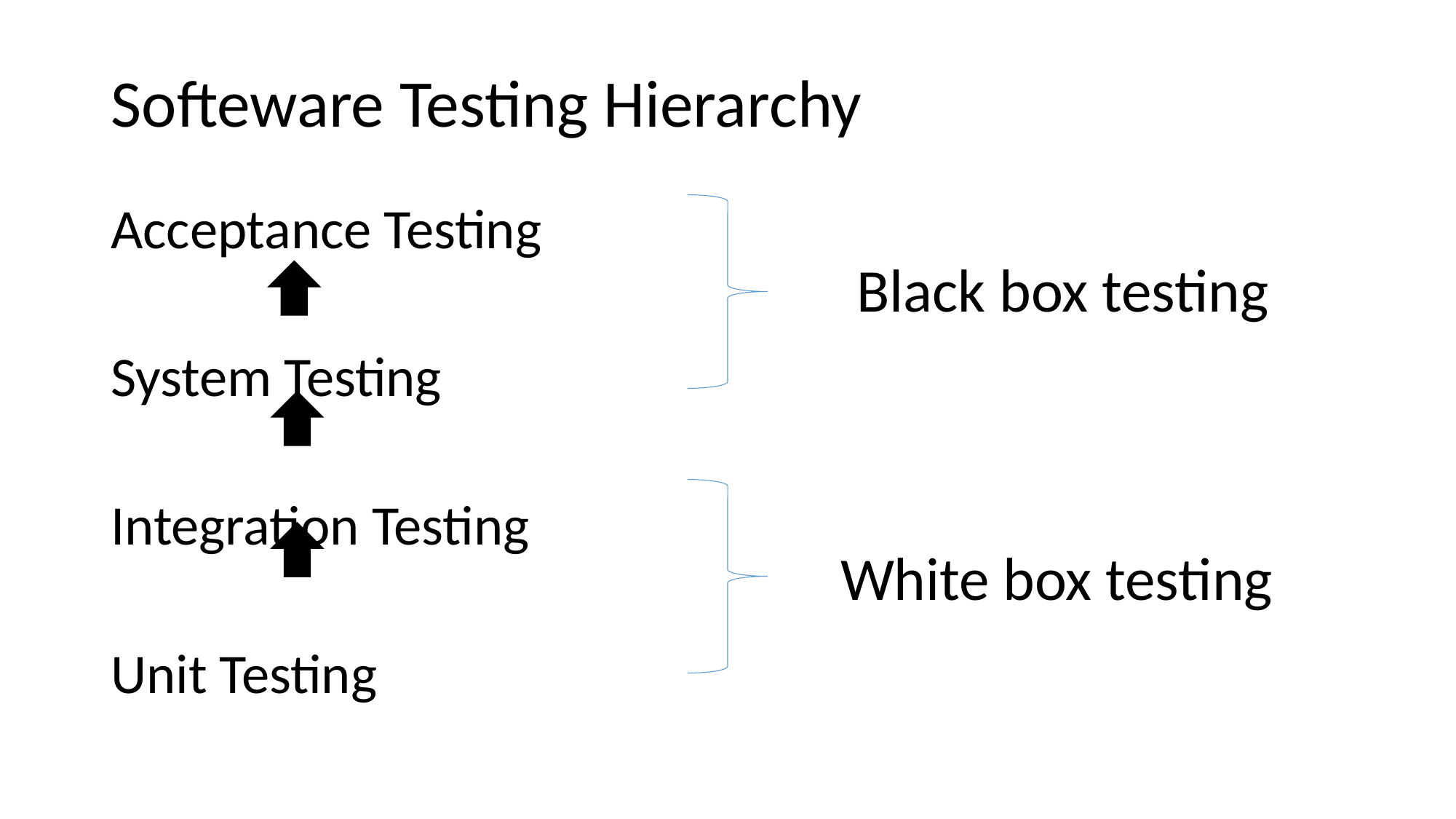

# Softeware Testing Hierarchy
Acceptance Testing

System Testing

Integration Testing

Unit Testing

Black box testing

White box testing